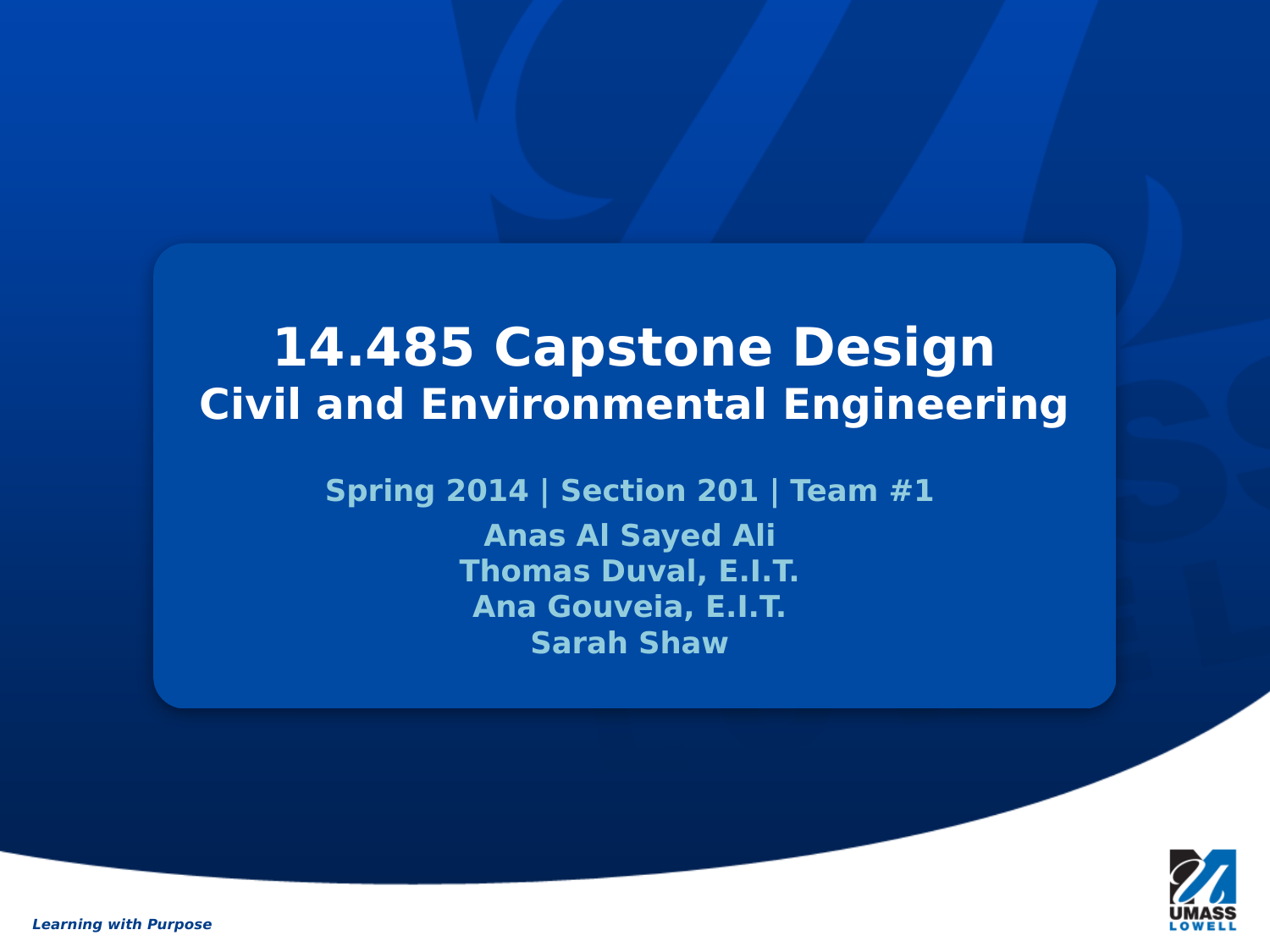

# 14.485 Capstone Design Civil and Environmental Engineering
Spring 2014 | Section 201 | Team #1

Anas Al Sayed Ali
Thomas Duval, E.I.T.
Ana Gouveia, E.I.T.
Sarah Shaw